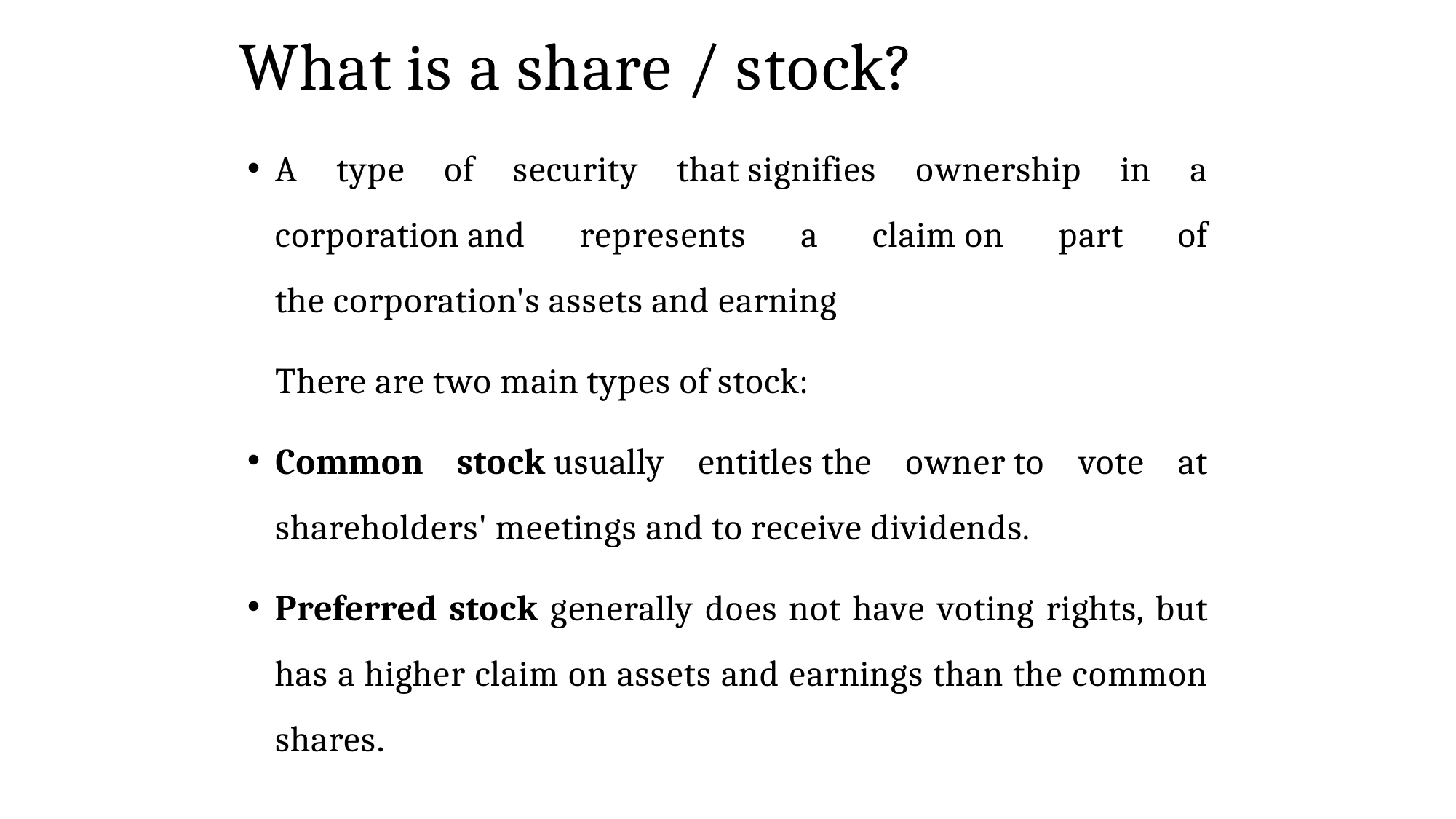

# What is a share / stock?
A type of security that signifies ownership in a corporation and represents a claim on part of the corporation's assets and earning
	There are two main types of stock:
Common stock usually entitles the owner to vote at shareholders' meetings and to receive dividends.
Preferred stock generally does not have voting rights, but has a higher claim on assets and earnings than the common shares.